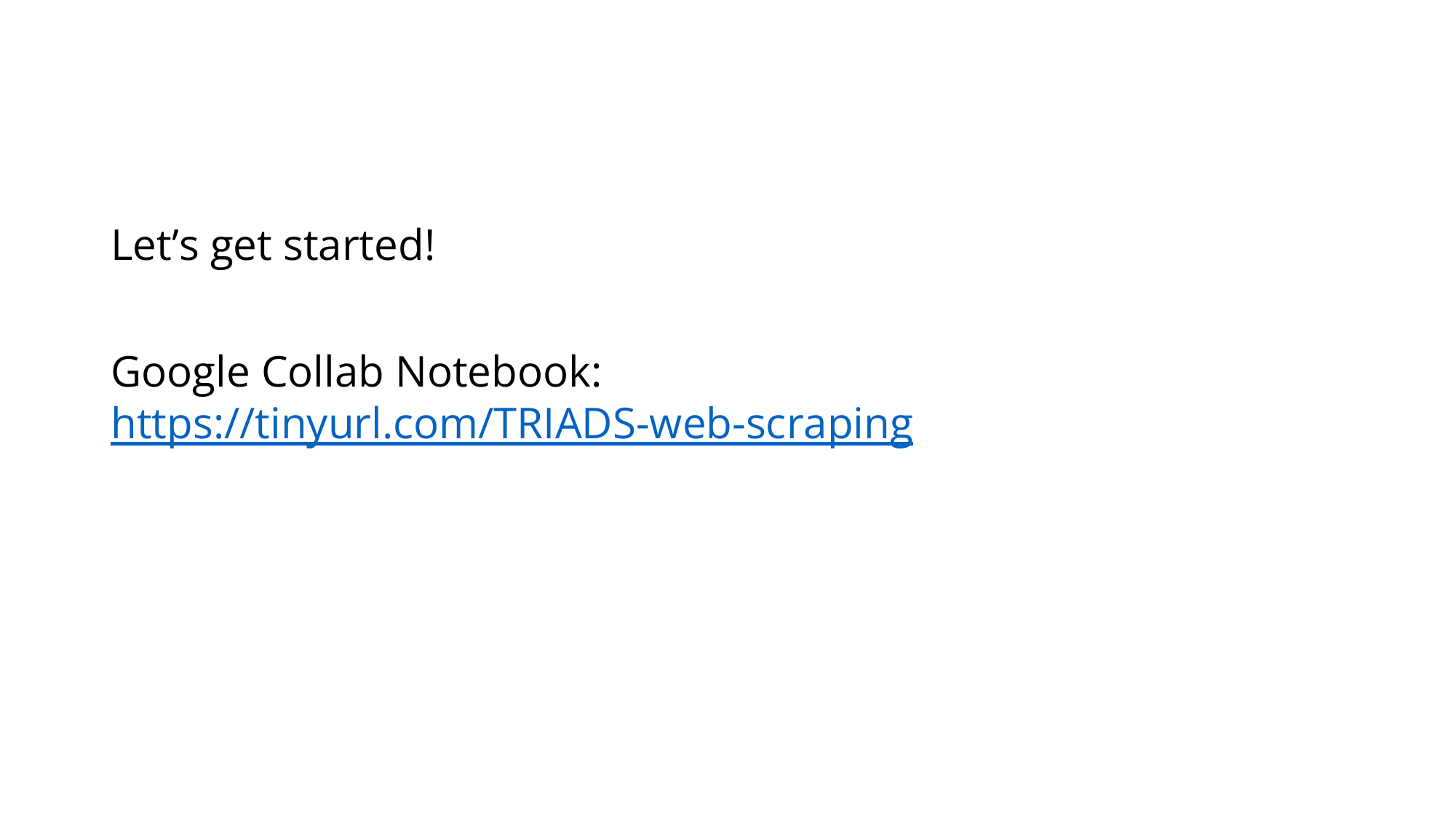

#
Let’s get started!

Google Collab Notebook:
https://tinyurl.com/TRIADS-web-scraping